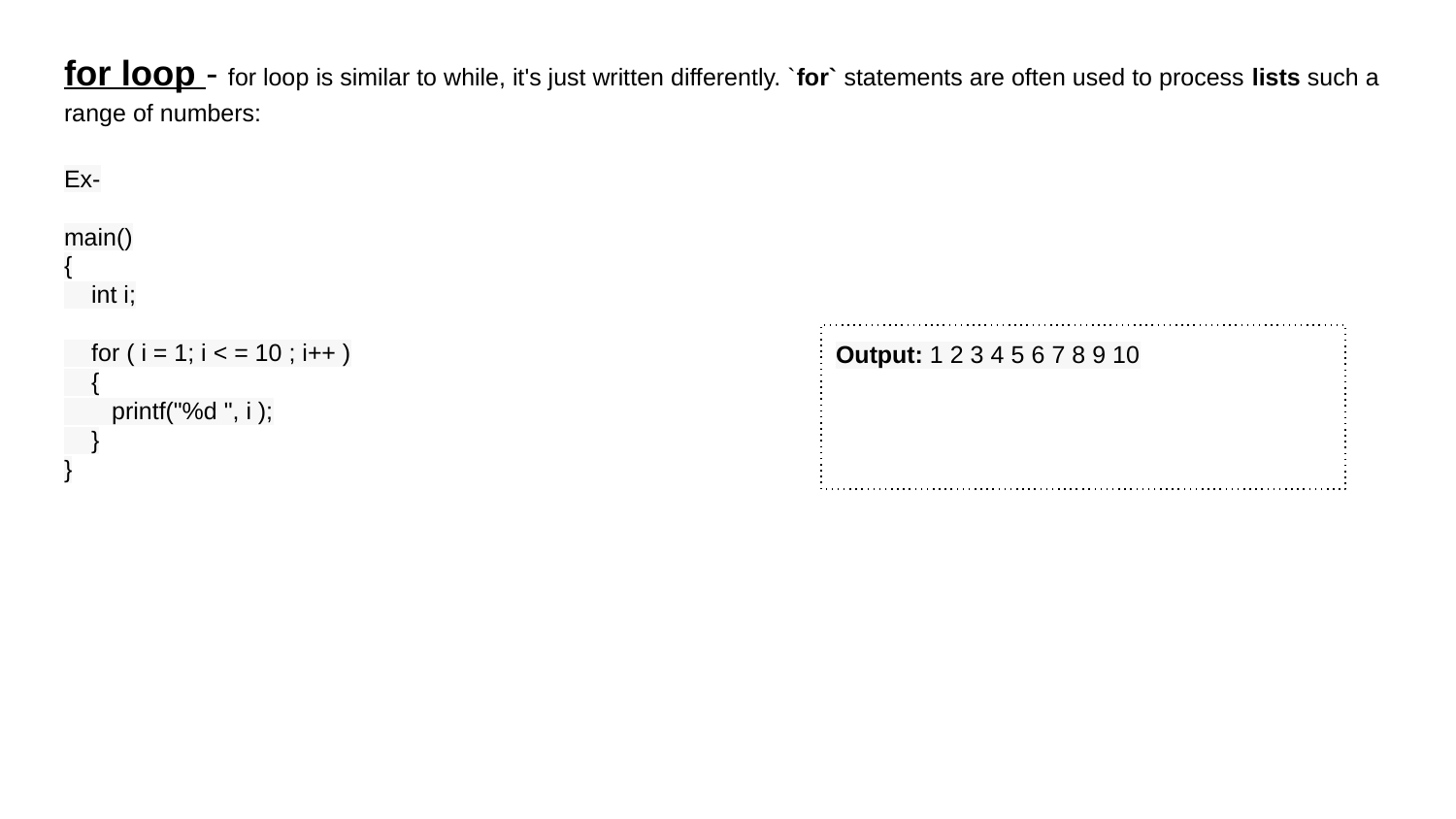

# for loop - for loop is similar to while, it's just written differently. `for` statements are often used to process lists such a range of numbers:

Ex-

main()
{
    int i;

    for ( i = 1; i < = 10 ; i++ )
    {
       printf("%d ", i );
    }
}

Output: 1 2 3 4 5 6 7 8 9 10